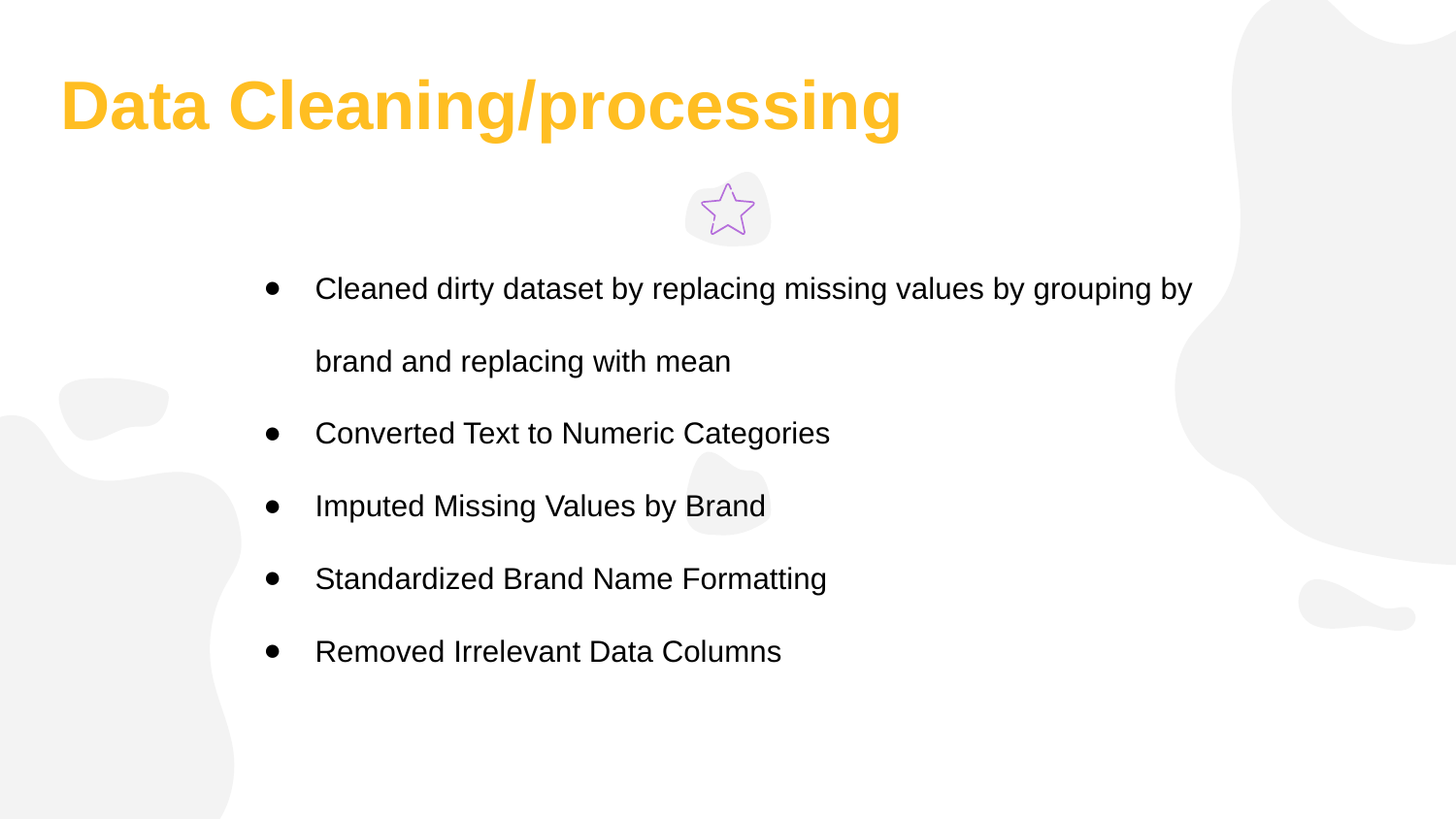

# Data Cleaning/processing

Cleaned dirty dataset by replacing missing values by grouping by brand and replacing with mean
Converted Text to Numeric Categories
Imputed Missing Values by Brand
Standardized Brand Name Formatting
Removed Irrelevant Data Columns